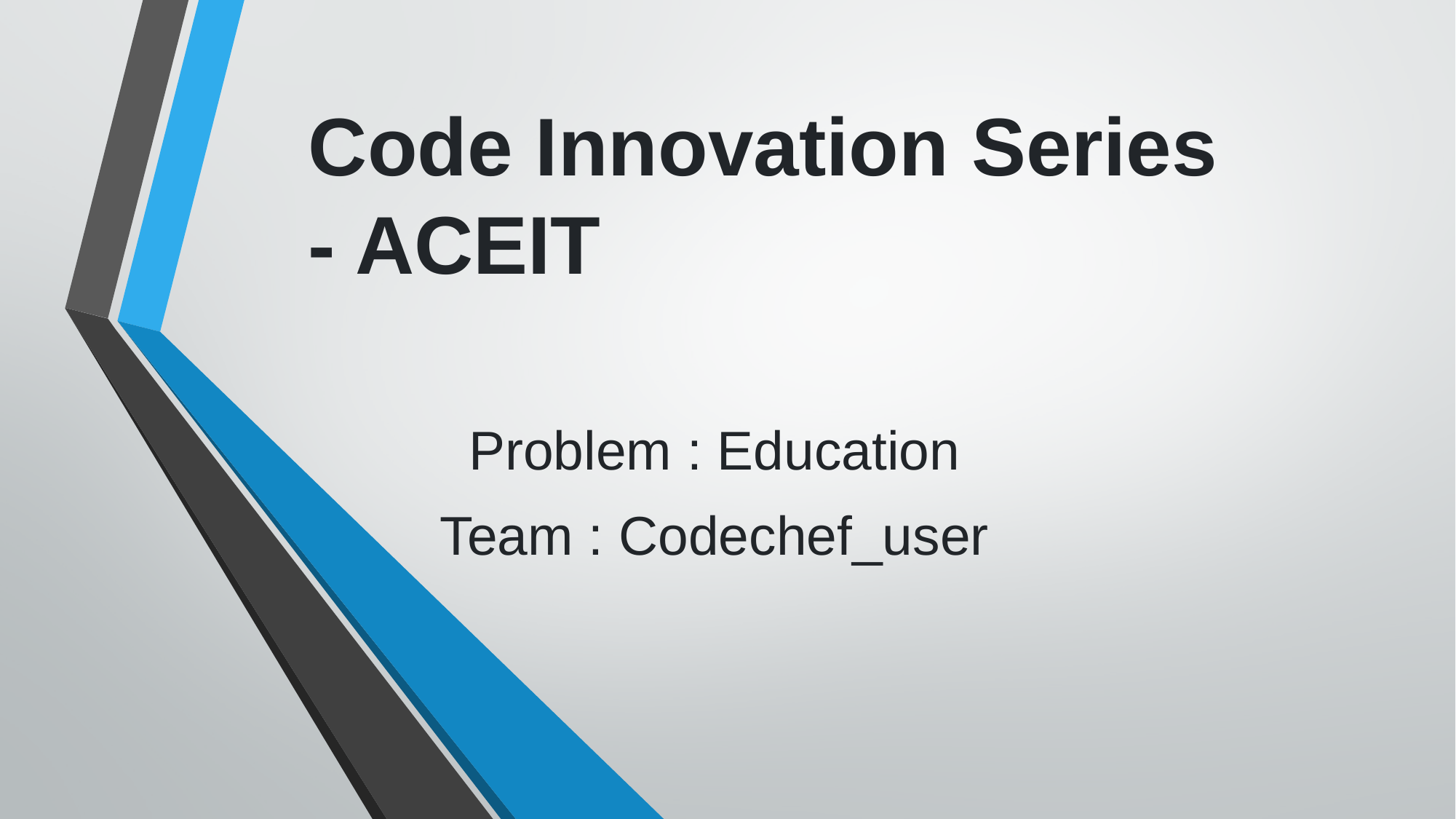

# Code Innovation Series - ACEIT
Problem : Education
Team : Codechef_user